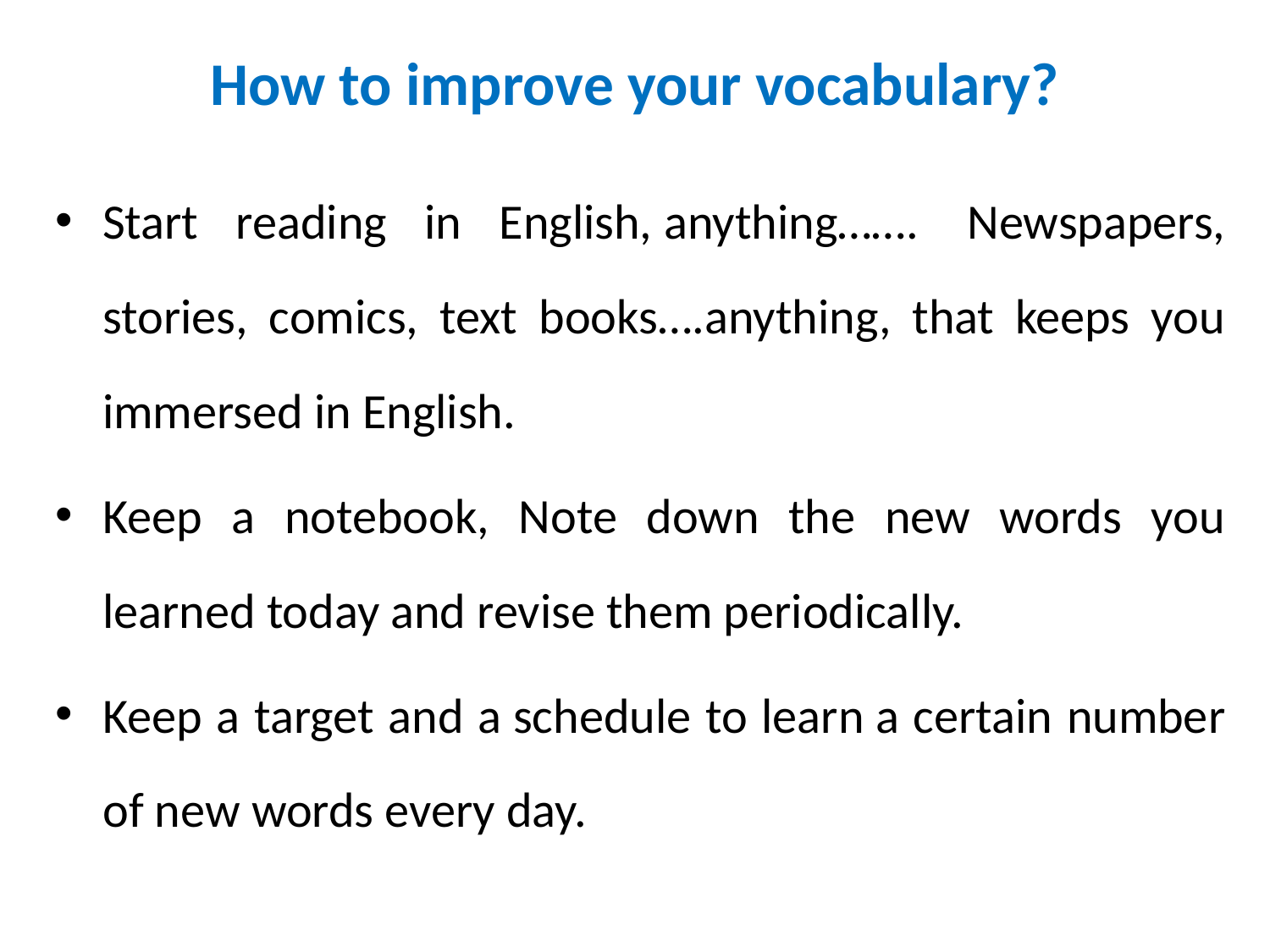

# How to improve your vocabulary?
Start reading in English, anything…….  Newspapers, stories, comics, text books….anything, that keeps you immersed in English.
Keep a notebook, Note down the new words you learned today and revise them periodically.
Keep a target and a schedule to learn a certain number of new words every day.